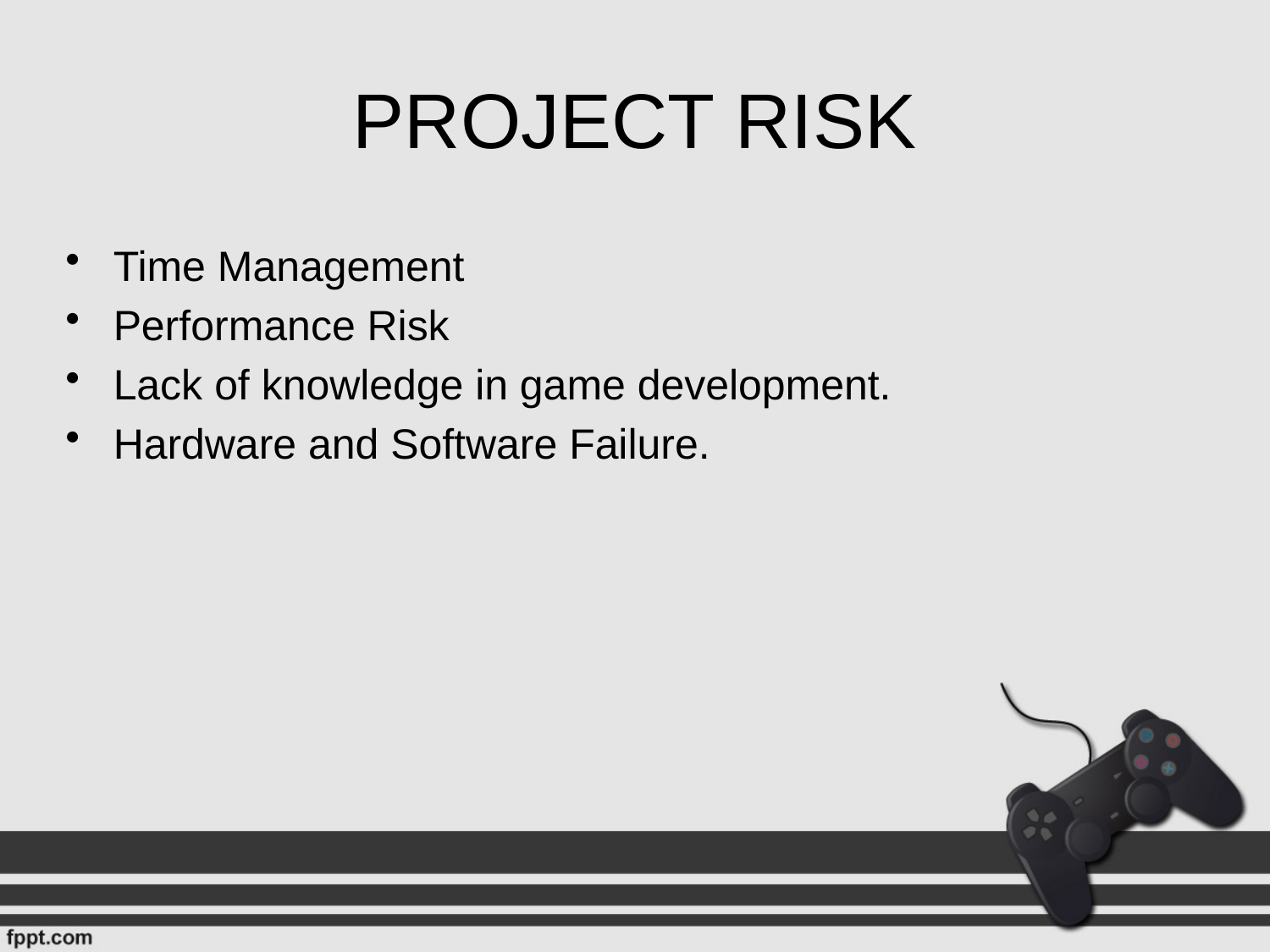

# PROJECT RISK
Time Management
Performance Risk
Lack of knowledge in game development.
Hardware and Software Failure.